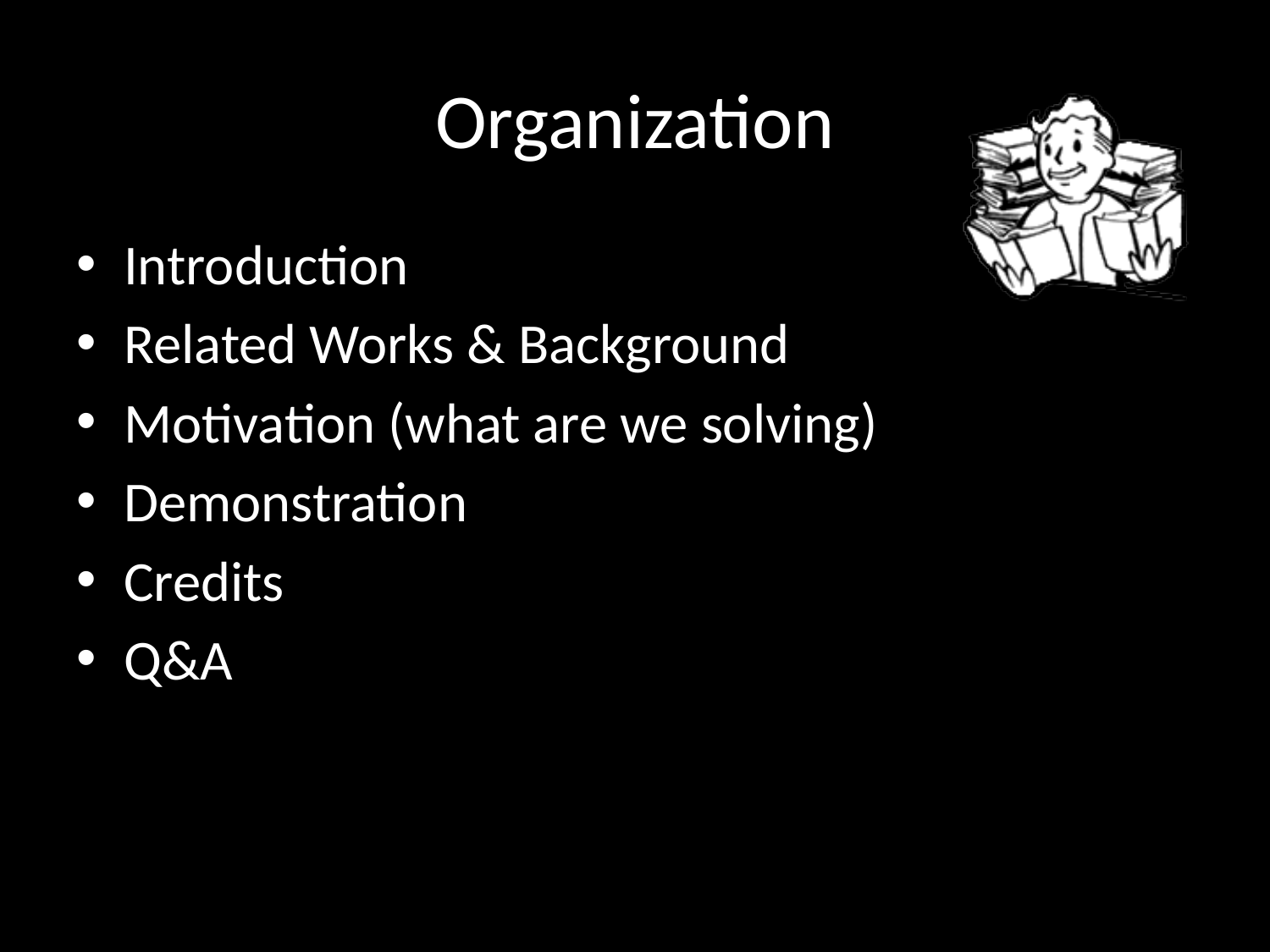

# Organization
Introduction
Related Works & Background
Motivation (what are we solving)
Demonstration
Credits
Q&A